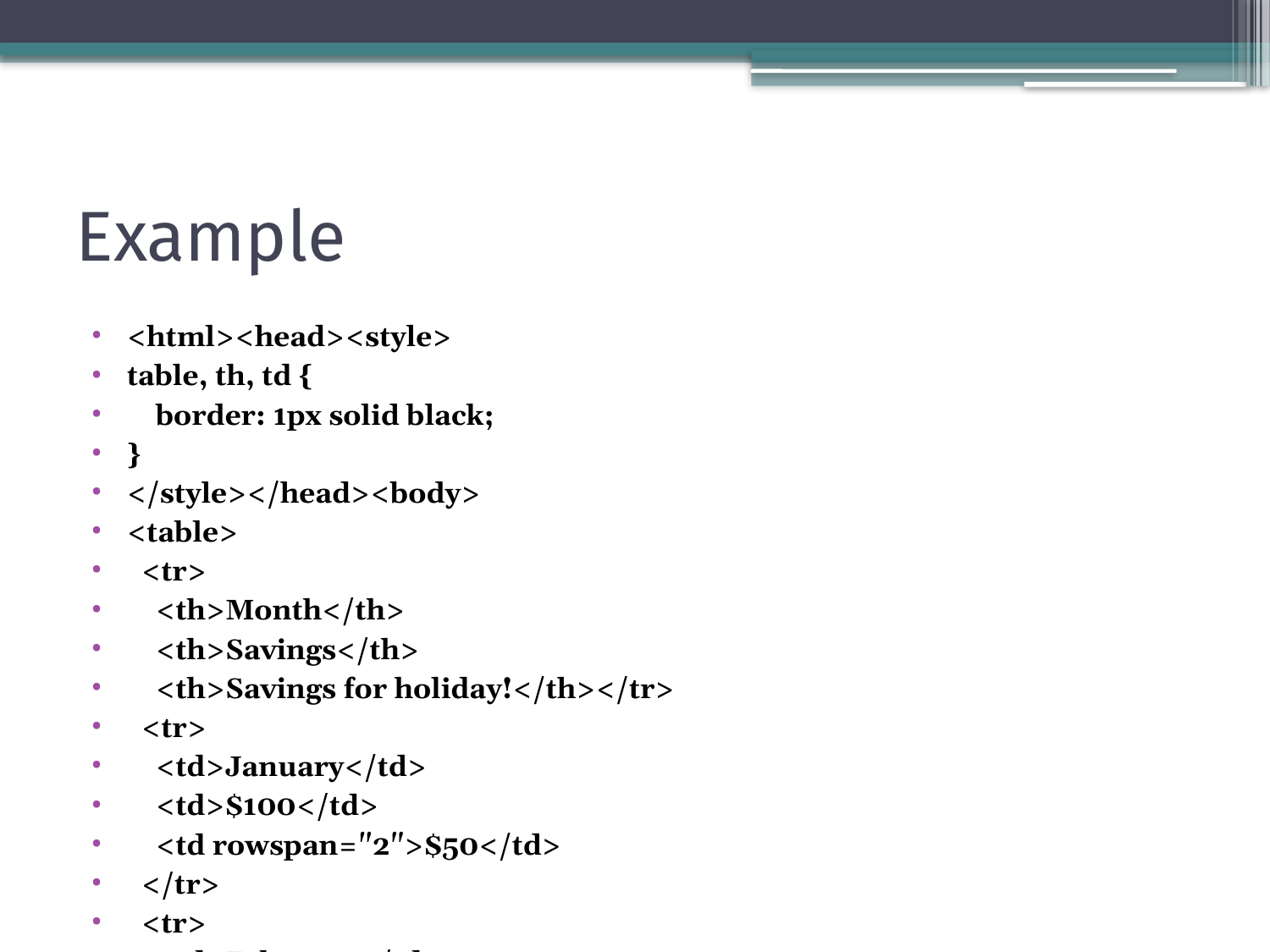

# Example
<html><head><style>
table, th, td {
    border: 1px solid black;
}
</style></head><body>
<table>
  <tr>
    <th>Month</th>
    <th>Savings</th>
    <th>Savings for holiday!</th></tr>
  <tr>
    <td>January</td>
    <td>$100</td>
    <td rowspan="2">$50</td>
  </tr>
  <tr>
    <td>February</td>
    <td>$80</td> </tr></table></body></html>